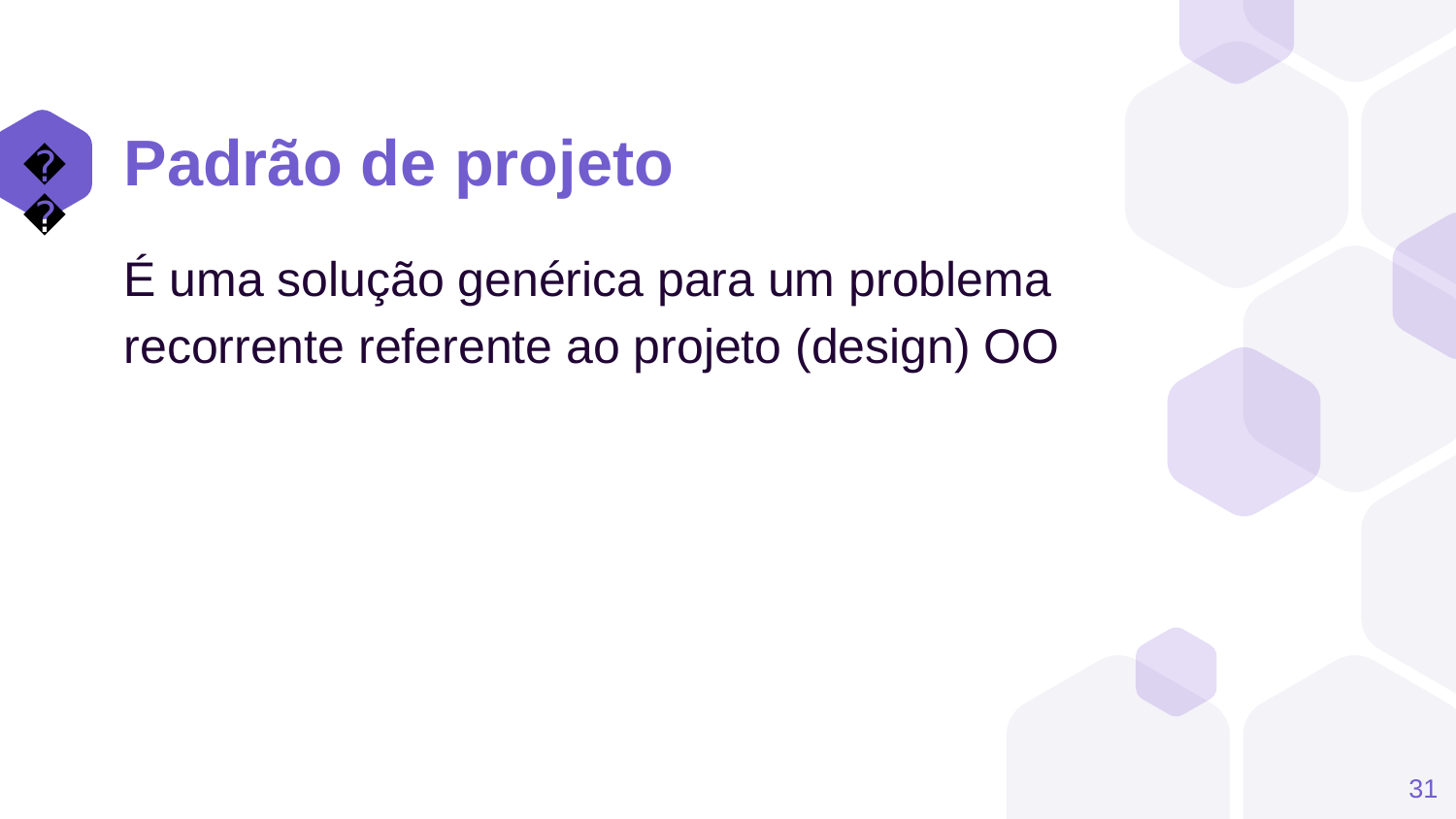

🎨
# Padrão de projeto
É uma solução genérica para um problema recorrente referente ao projeto (design) OO
31